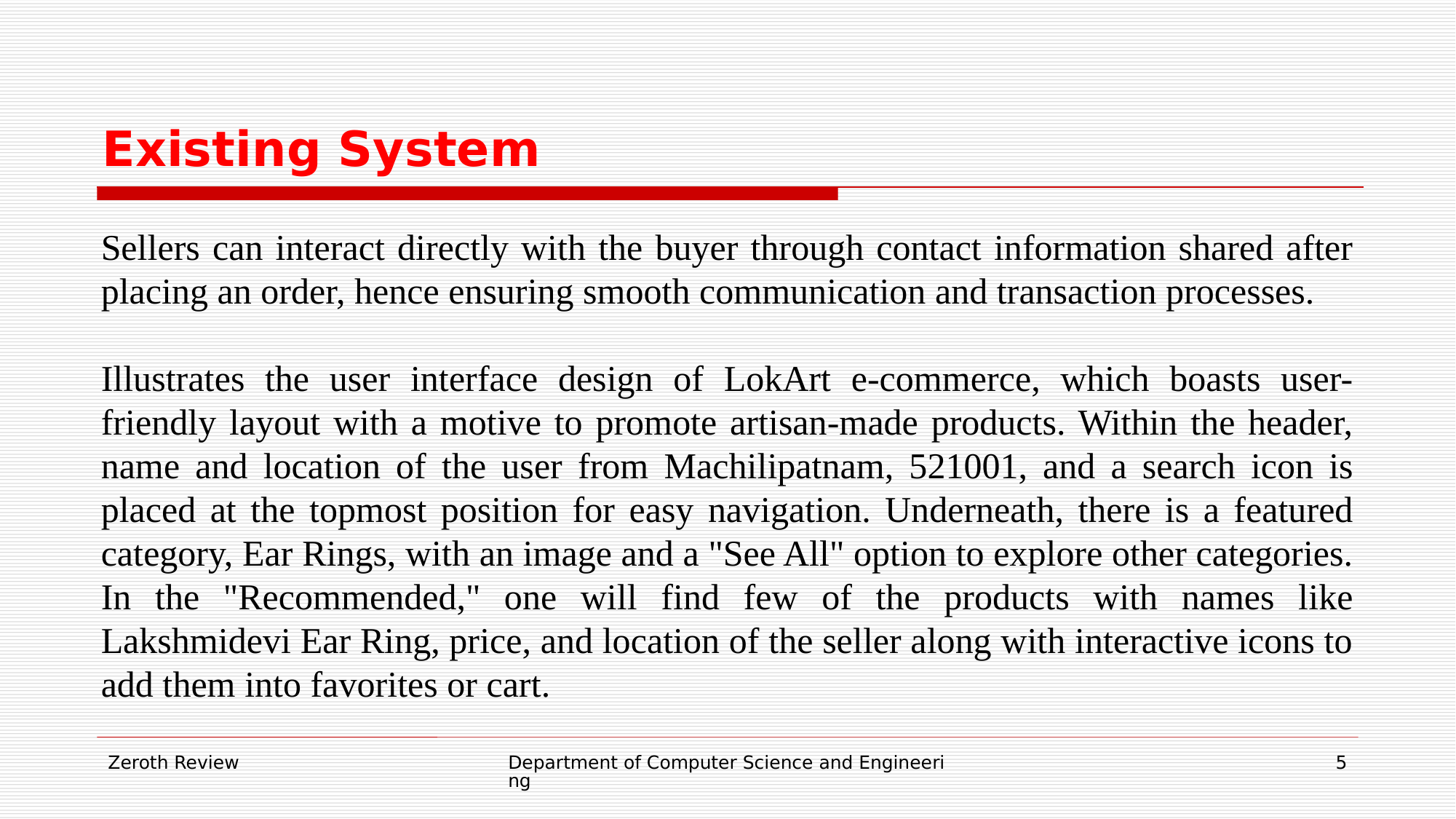

# Existing System

Sellers can interact directly with the buyer through contact information shared after placing an order, hence ensuring smooth communication and transaction processes.

Illustrates the user interface design of LokArt e-commerce, which boasts user-friendly layout with a motive to promote artisan-made products. Within the header, name and location of the user from Machilipatnam, 521001, and a search icon is placed at the topmost position for easy navigation. Underneath, there is a featured category, Ear Rings, with an image and a "See All" option to explore other categories. In the "Recommended," one will find few of the products with names like Lakshmidevi Ear Ring, price, and location of the seller along with interactive icons to add them into favorites or cart.
Zeroth Review
Department of Computer Science and Engineering
5